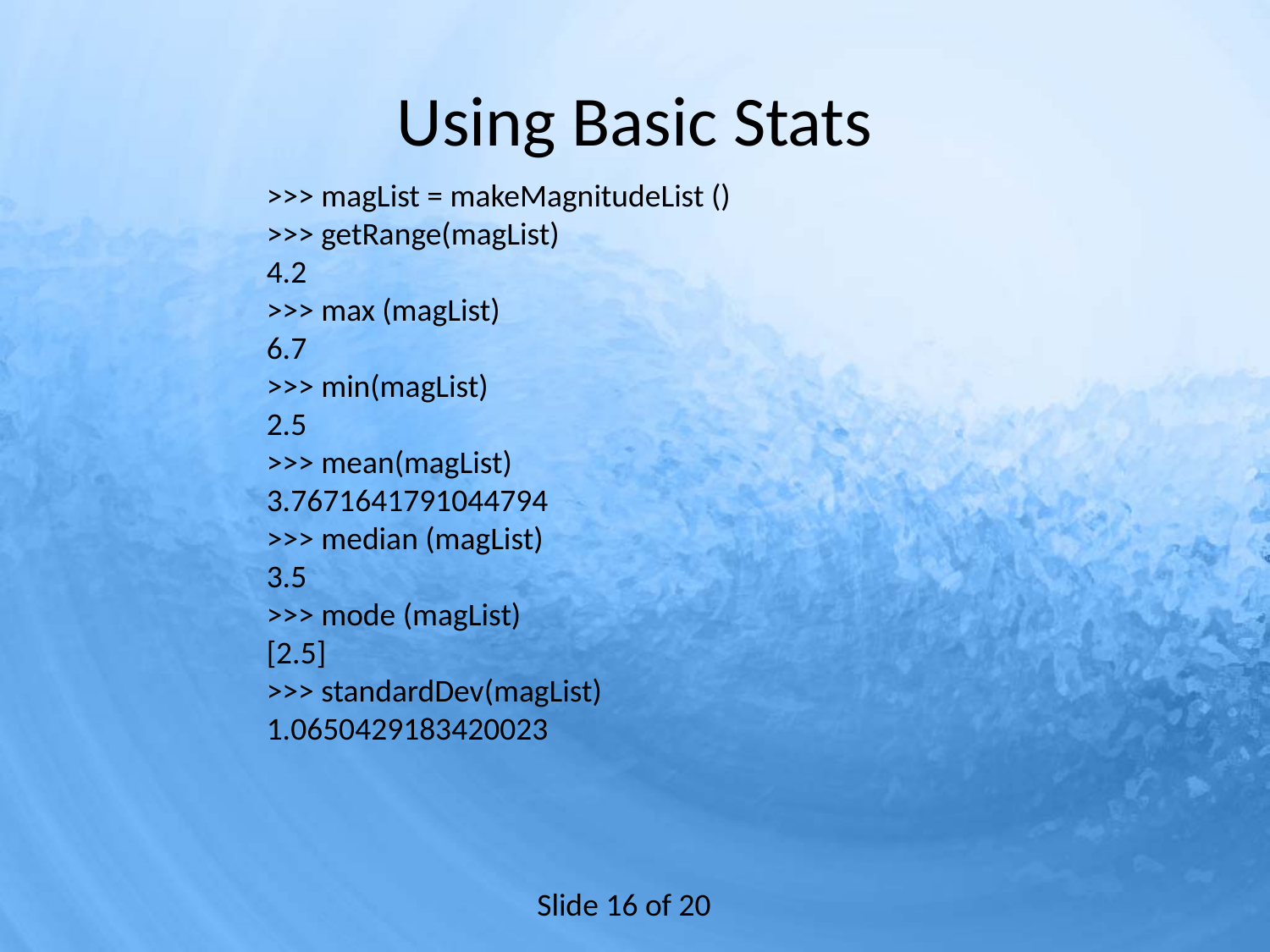

# Using Basic Stats
>>> magList = makeMagnitudeList ()
>>> getRange(magList)
4.2
>>> max (magList)
6.7
>>> min(magList)
2.5
>>> mean(magList)
3.7671641791044794
>>> median (magList)
3.5
>>> mode (magList)
[2.5]
>>> standardDev(magList)
1.0650429183420023